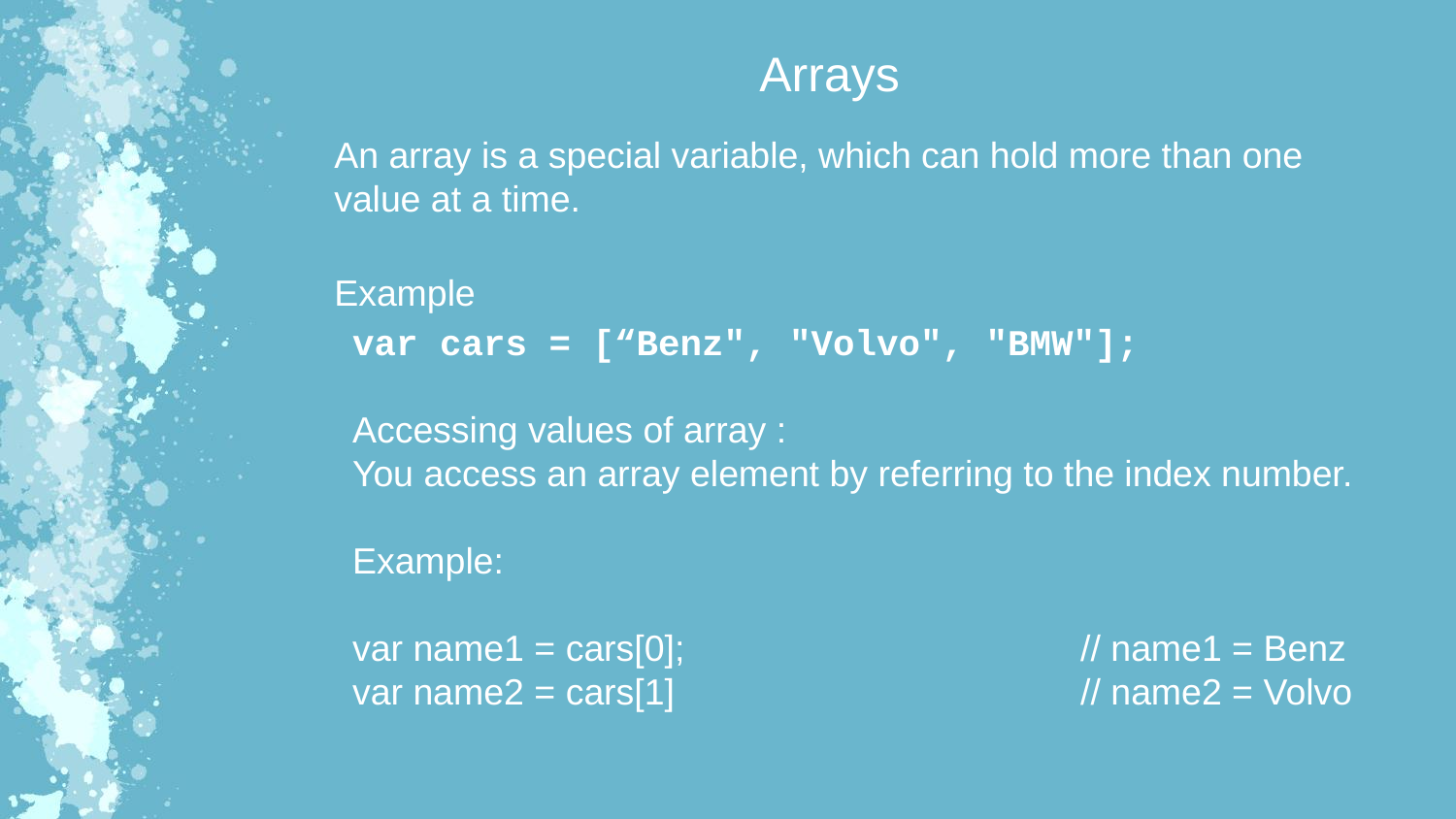

Arrays
An array is a special variable, which can hold more than one value at a time.

Example
var cars = [“Benz", "Volvo", "BMW"];

Accessing values of array :
You access an array element by referring to the index number.

Example:

var name1 = cars[0];            		// name1 = Benz
var name2 = cars[1]			// name2 = Volvo